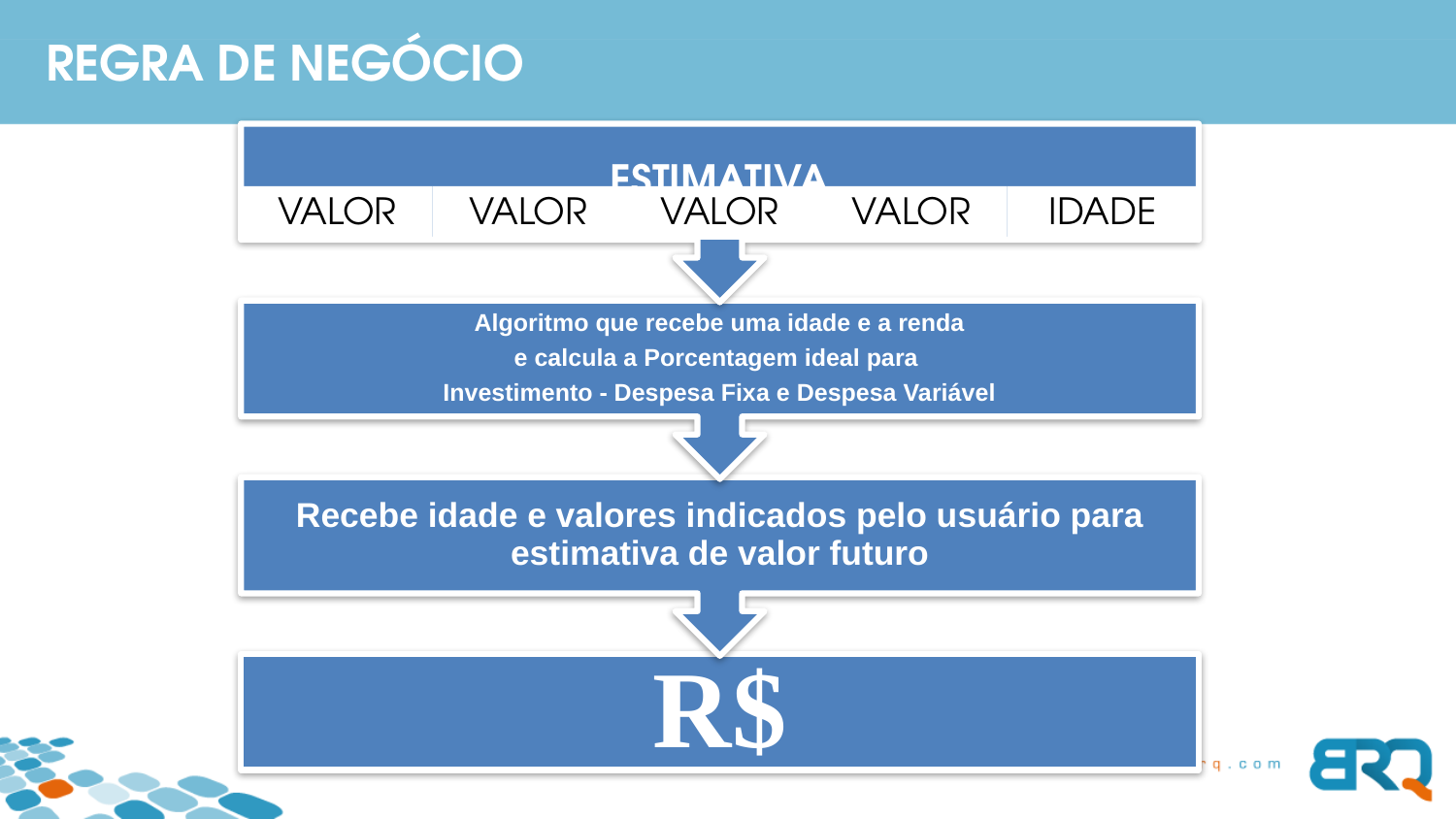

# REGRA DE NEGÓCIO
R$
Recebe idade e valores indicados pelo usuário para estimativa de valor futuro
Algoritmo que recebe uma idade e a renda
e calcula a Porcentagem ideal para
Investimento - Despesa Fixa e Despesa Variável
ESTIMATIVA
VALOR
VALOR
VALOR
VALOR
IDADE